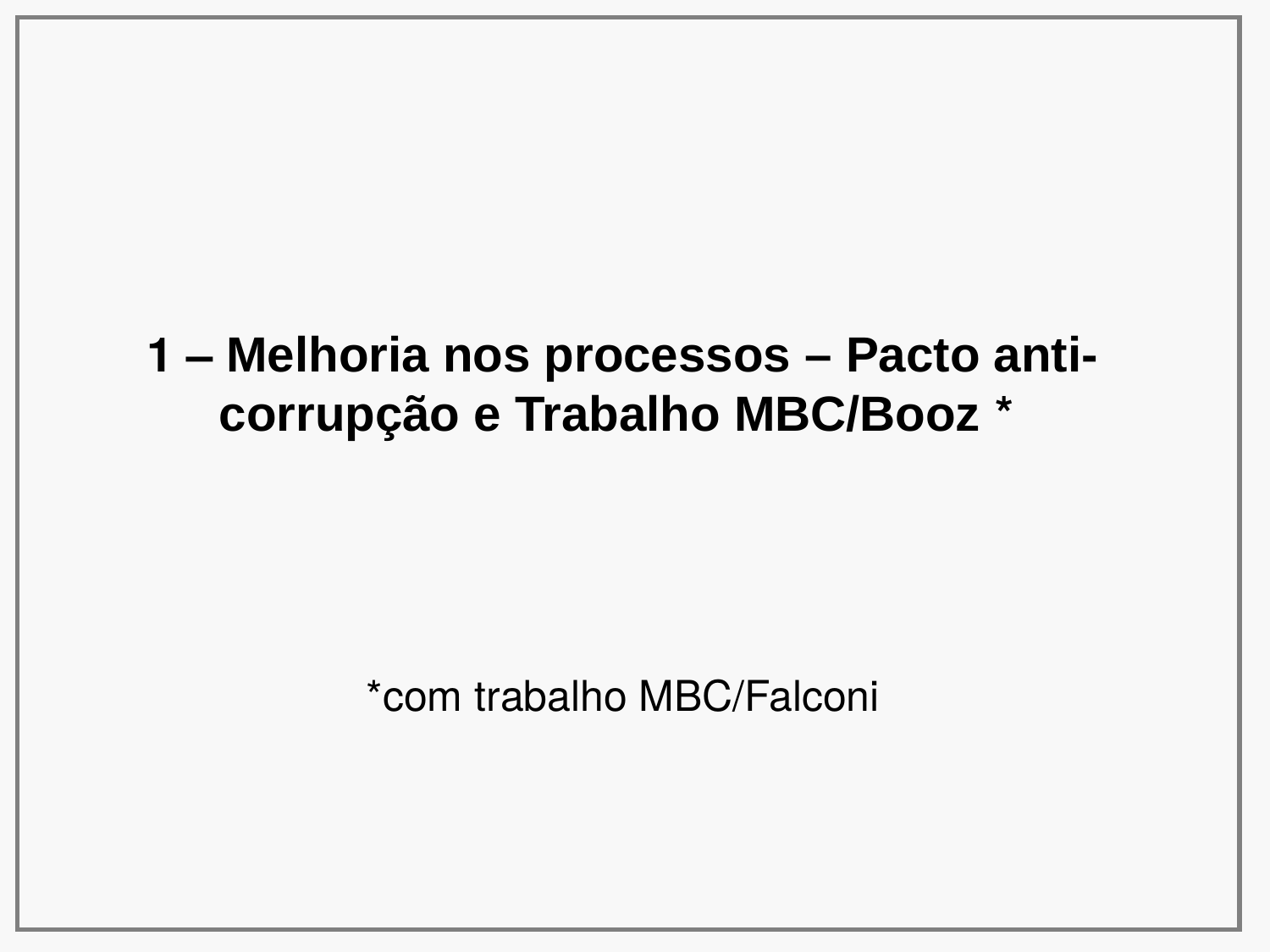

1 – Melhoria nos processos – Pacto anti-corrupção e Trabalho MBC/Booz *

*com trabalho MBC/Falconi